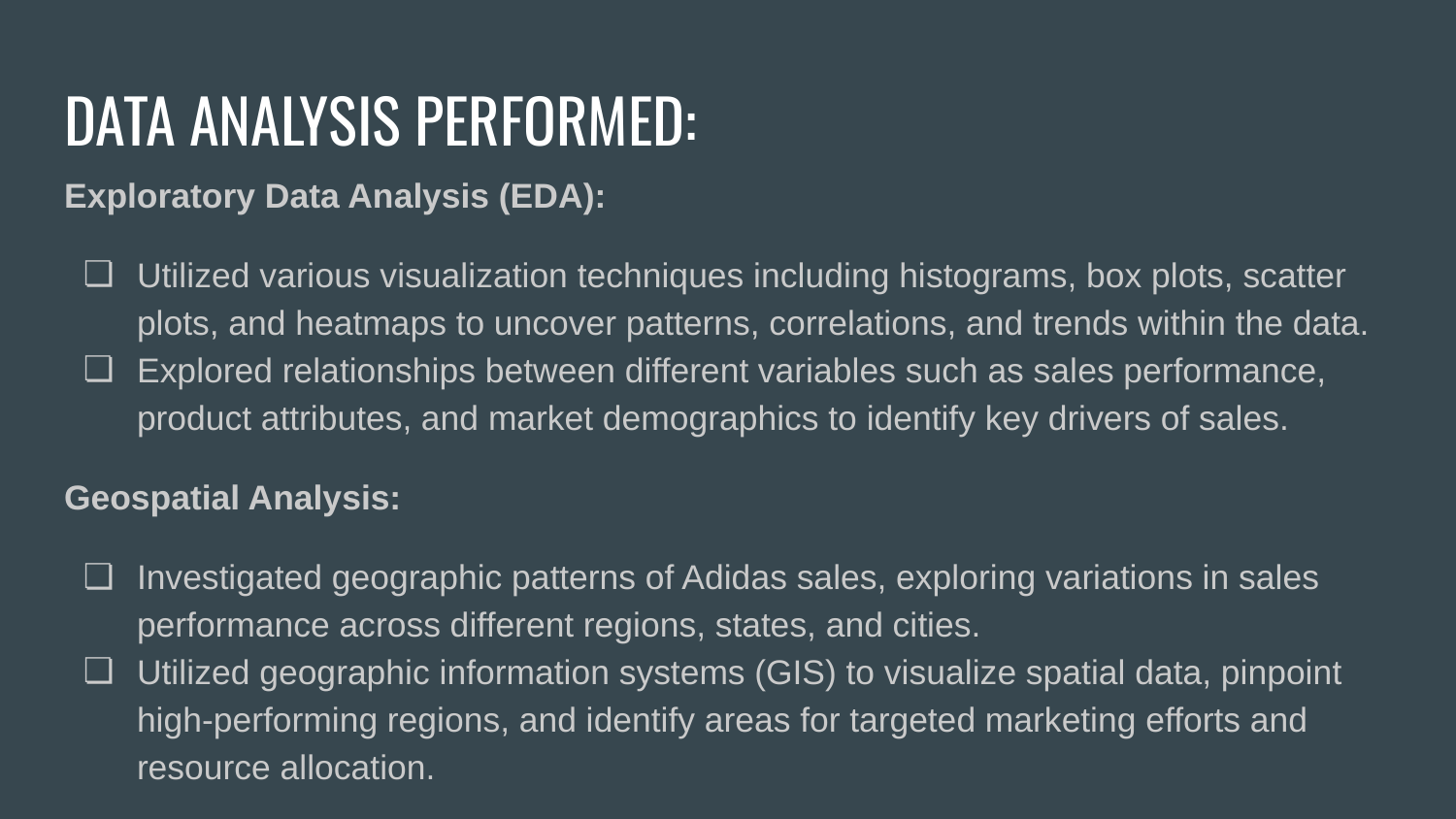

# DATA ANALYSIS PERFORMED:
Exploratory Data Analysis (EDA):
Utilized various visualization techniques including histograms, box plots, scatter plots, and heatmaps to uncover patterns, correlations, and trends within the data.
Explored relationships between different variables such as sales performance, product attributes, and market demographics to identify key drivers of sales.
Geospatial Analysis:
Investigated geographic patterns of Adidas sales, exploring variations in sales performance across different regions, states, and cities.
Utilized geographic information systems (GIS) to visualize spatial data, pinpoint high-performing regions, and identify areas for targeted marketing efforts and resource allocation.